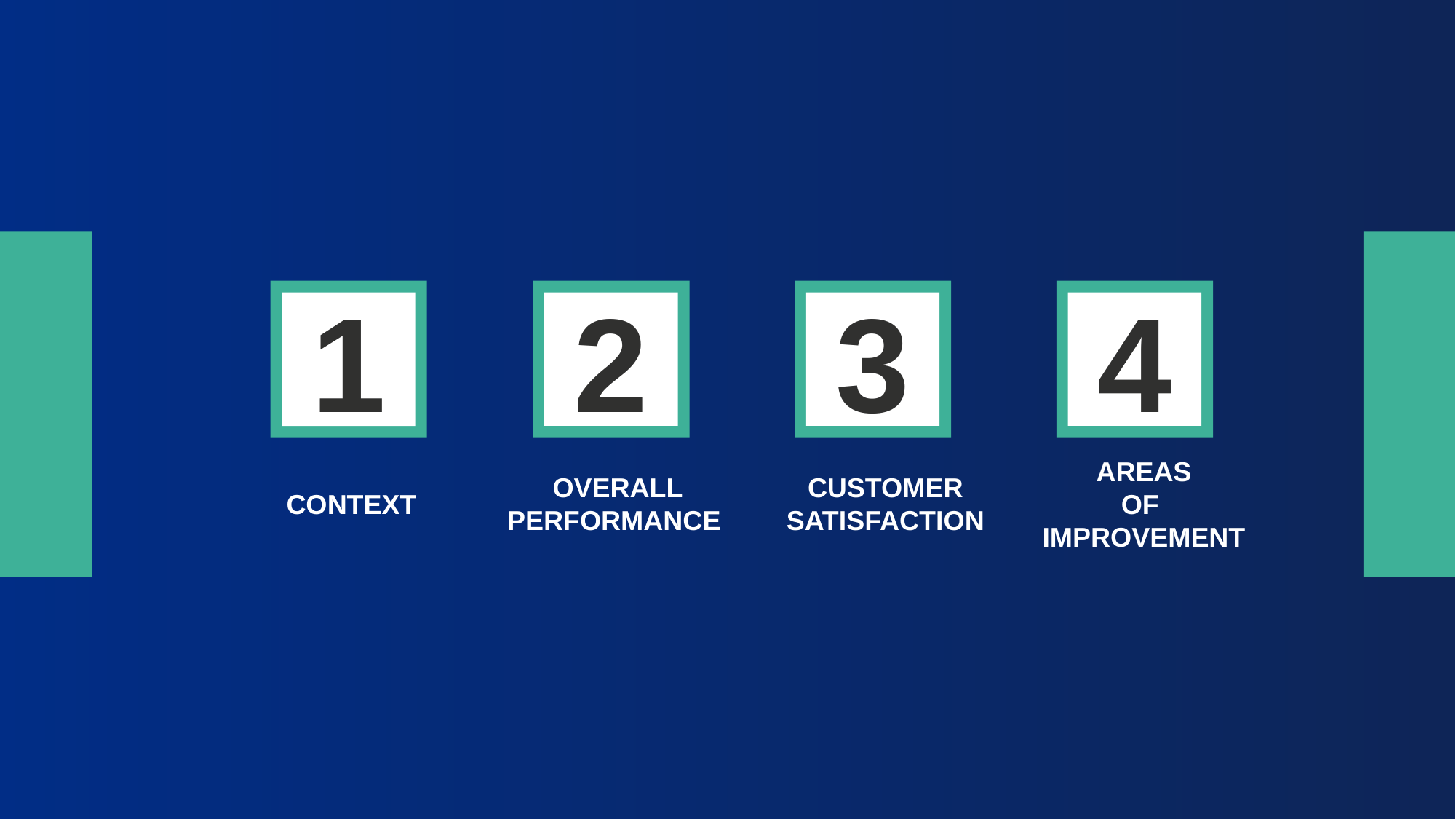

1
2
3
4
AREAS
OF
IMPROVEMENT
OVERALL
PERFORMANCE
CUSTOMER
SATISFACTION
CONTEXT